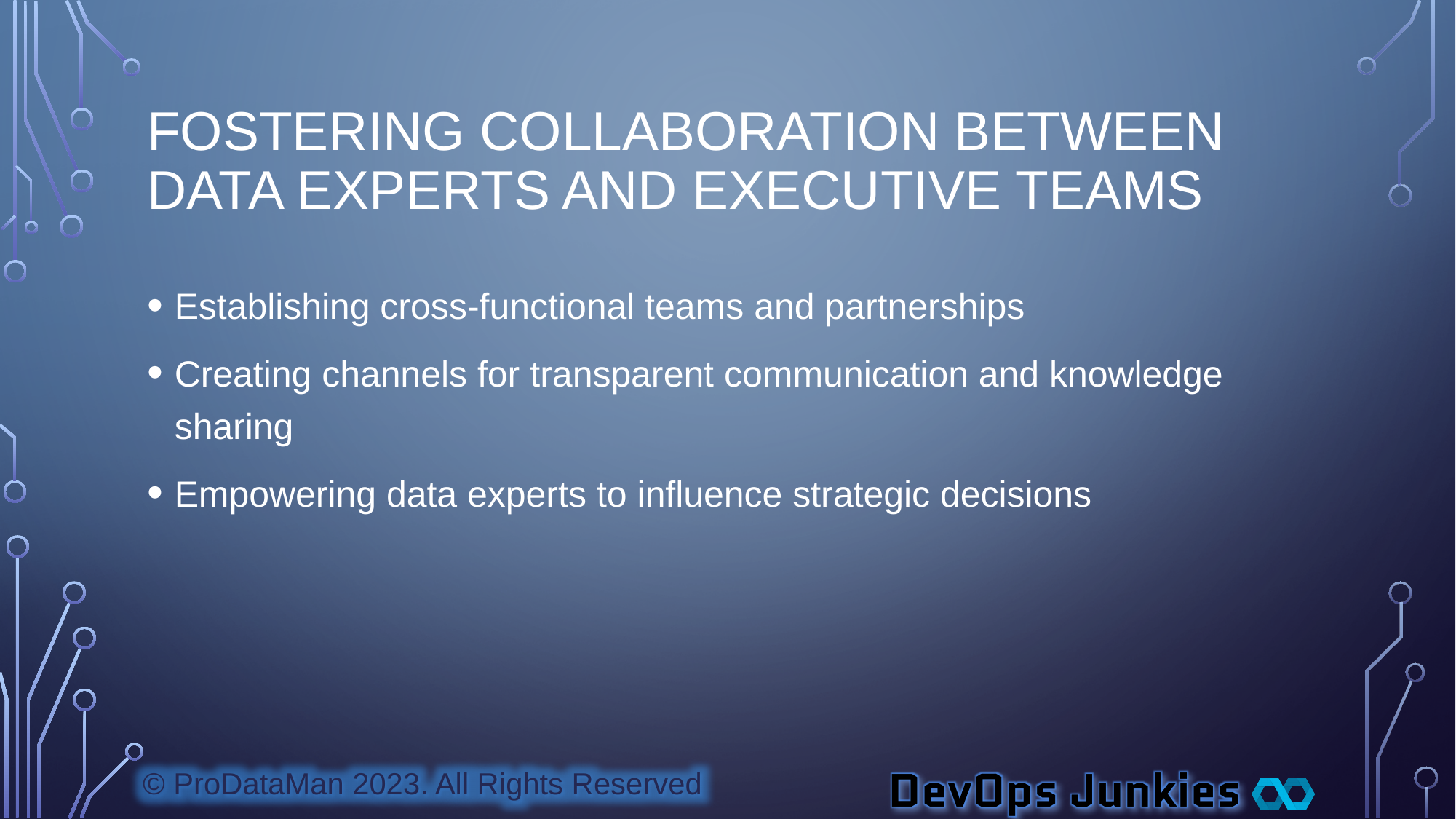

# Fostering Collaboration Between Data Experts and Executive Teams
Establishing cross-functional teams and partnerships
Creating channels for transparent communication and knowledge sharing
Empowering data experts to influence strategic decisions